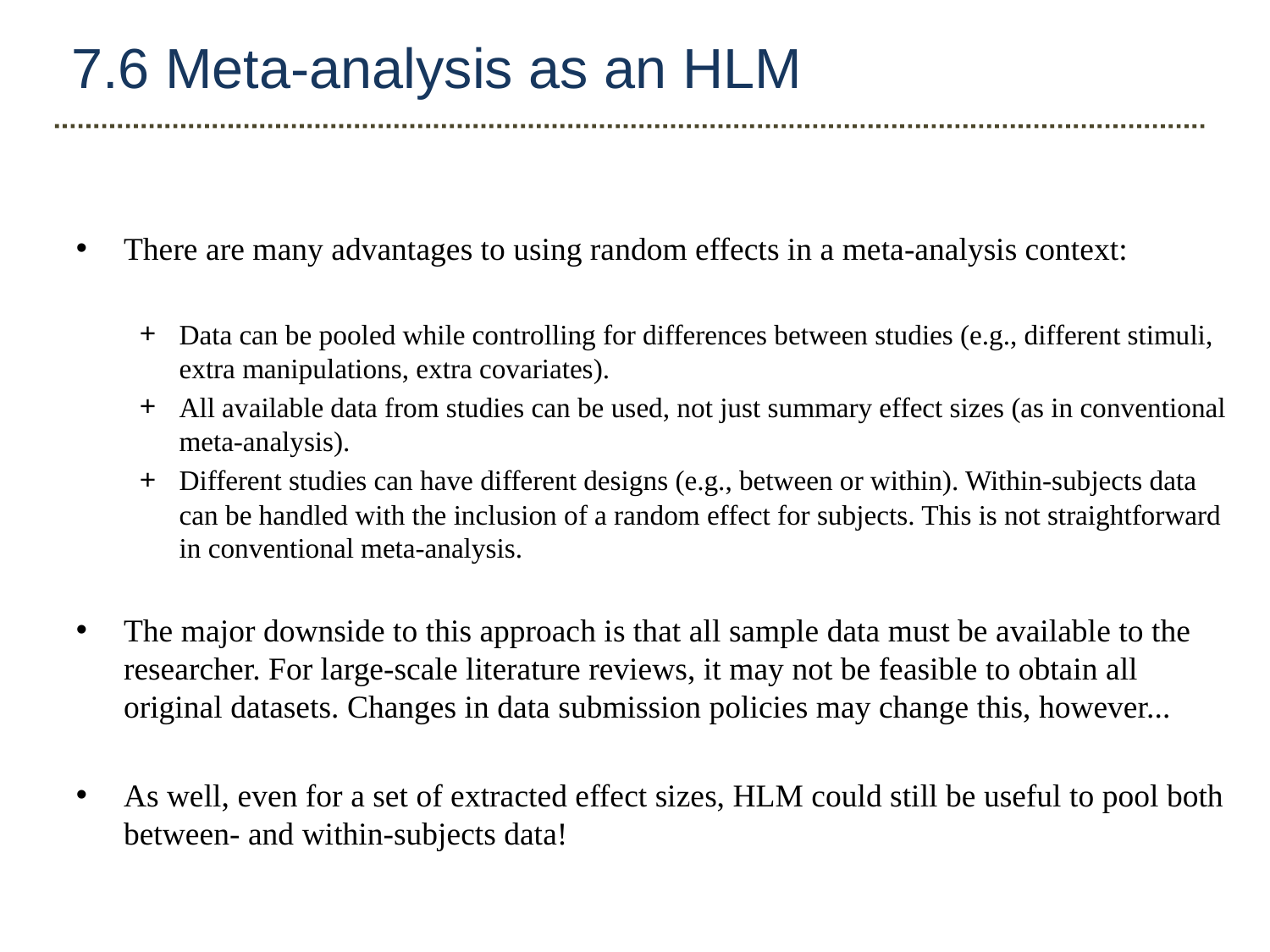

7.6 Meta-analysis as an HLM

There are many advantages to using random effects in a meta-analysis context:

Data can be pooled while controlling for differences between studies (e.g., different stimuli, extra manipulations, extra covariates).
All available data from studies can be used, not just summary effect sizes (as in conventional meta-analysis).
Different studies can have different designs (e.g., between or within). Within-subjects data can be handled with the inclusion of a random effect for subjects. This is not straightforward in conventional meta-analysis.

The major downside to this approach is that all sample data must be available to the researcher. For large-scale literature reviews, it may not be feasible to obtain all original datasets. Changes in data submission policies may change this, however...

As well, even for a set of extracted effect sizes, HLM could still be useful to pool both between- and within-subjects data!